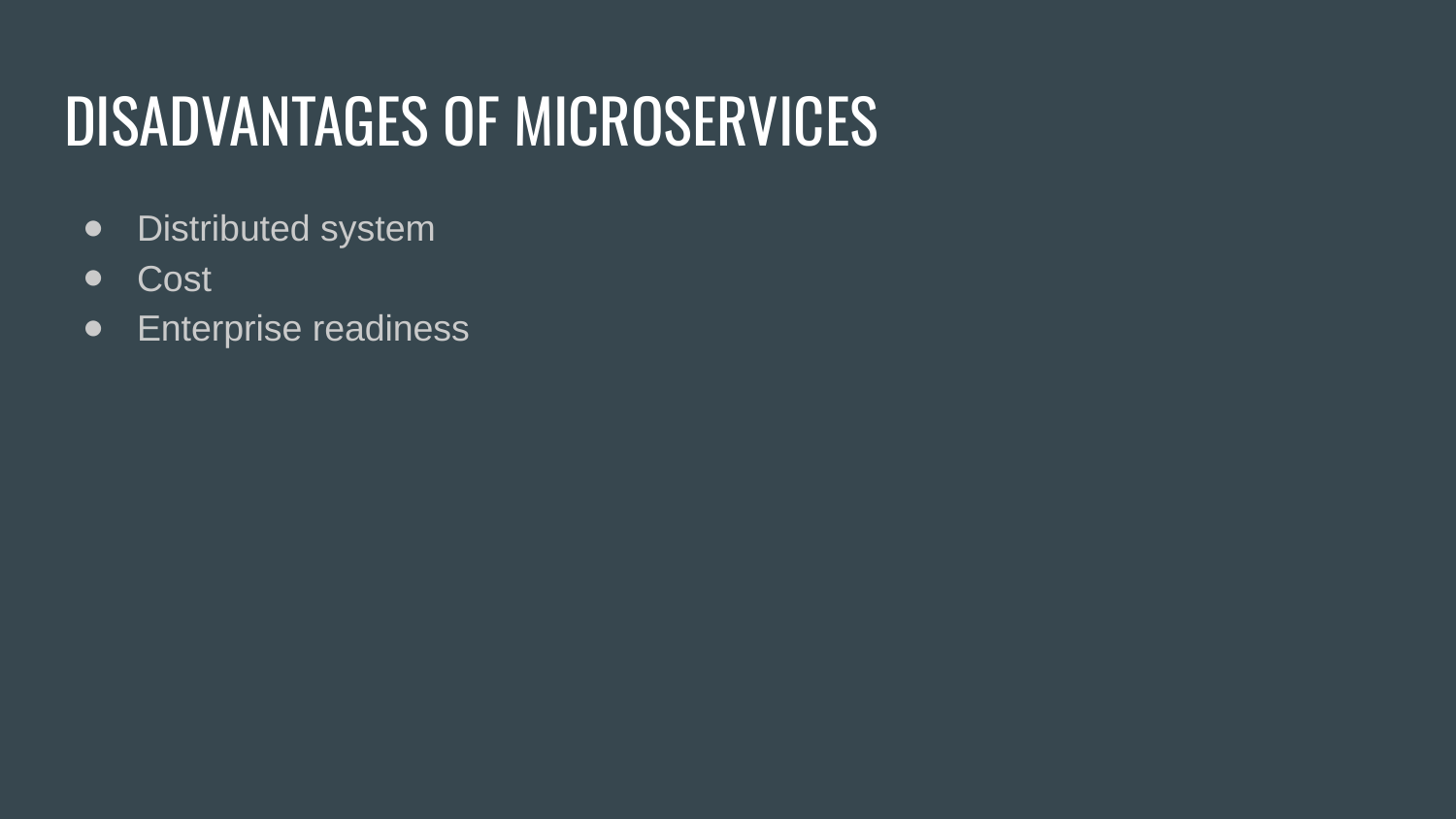

# DISADVANTAGES OF MICROSERVICES
Distributed system
Cost
Enterprise readiness